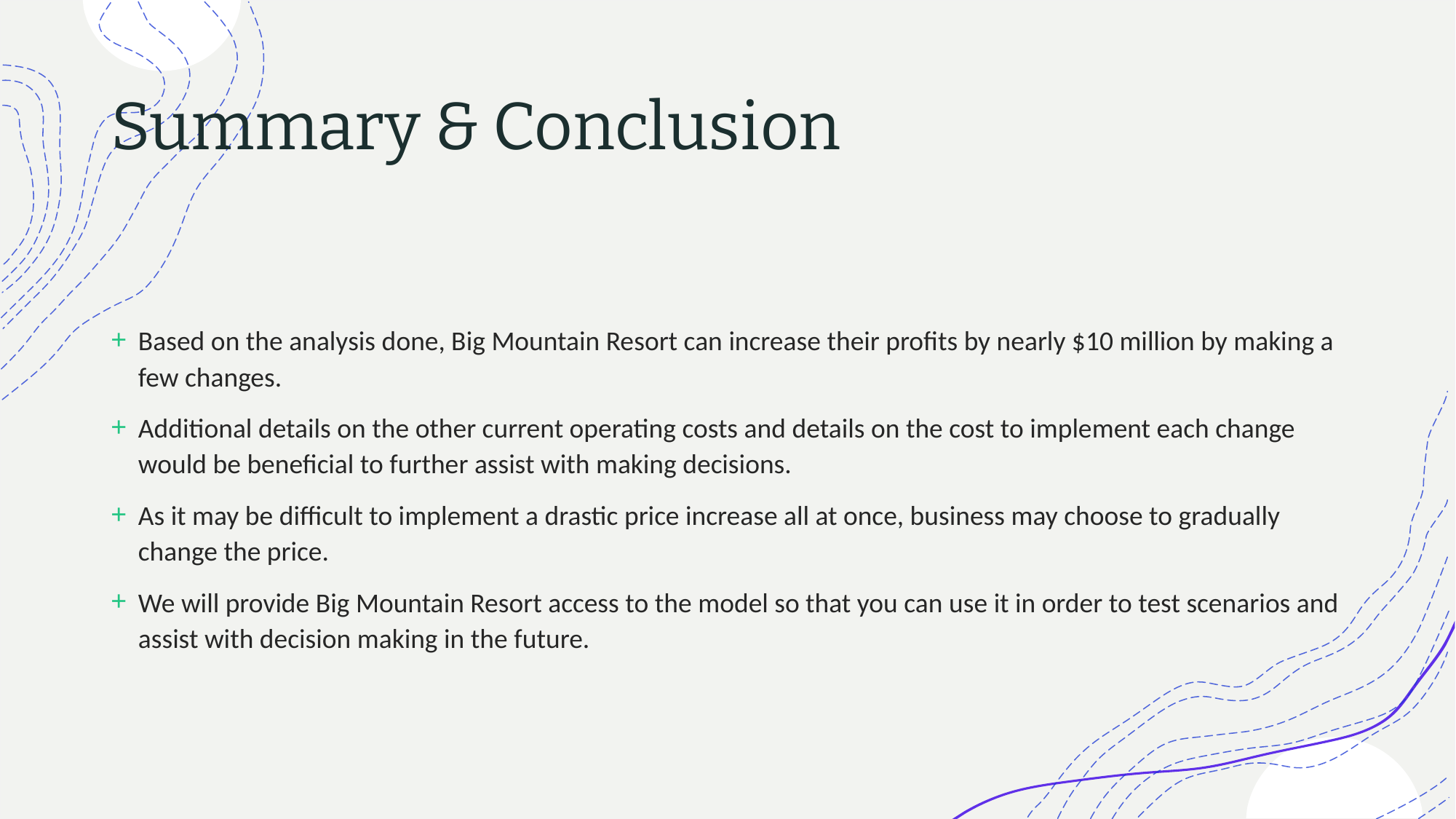

# Summary & Conclusion
Based on the analysis done, Big Mountain Resort can increase their profits by nearly $10 million by making a few changes.
Additional details on the other current operating costs and details on the cost to implement each change would be beneficial to further assist with making decisions.
As it may be difficult to implement a drastic price increase all at once, business may choose to gradually change the price.
We will provide Big Mountain Resort access to the model so that you can use it in order to test scenarios and assist with decision making in the future.